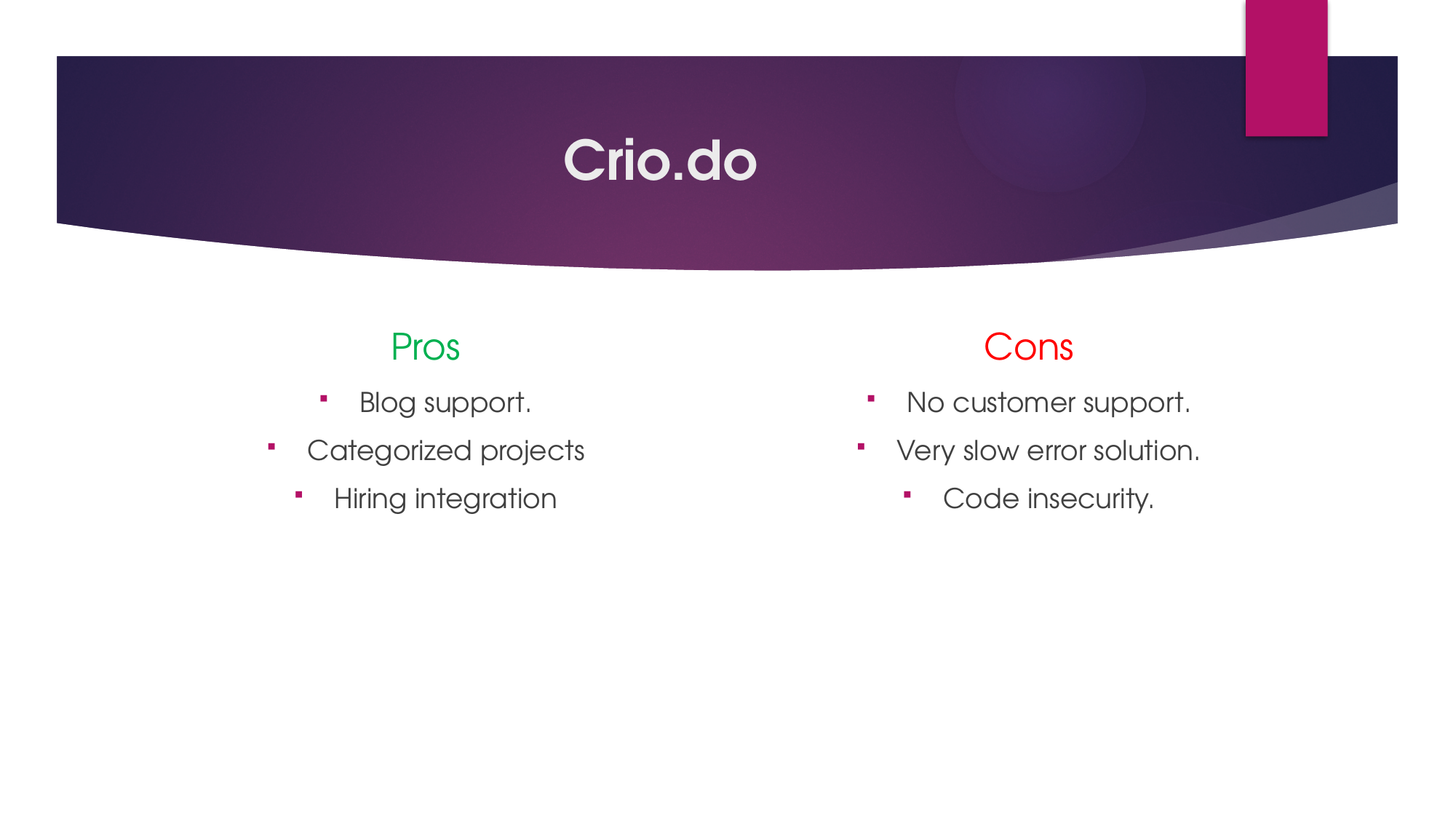

# Crio.do
Pros
Cons
Blog support.
Categorized projects
Hiring integration

No customer support.
Very slow error solution.
Code insecurity.